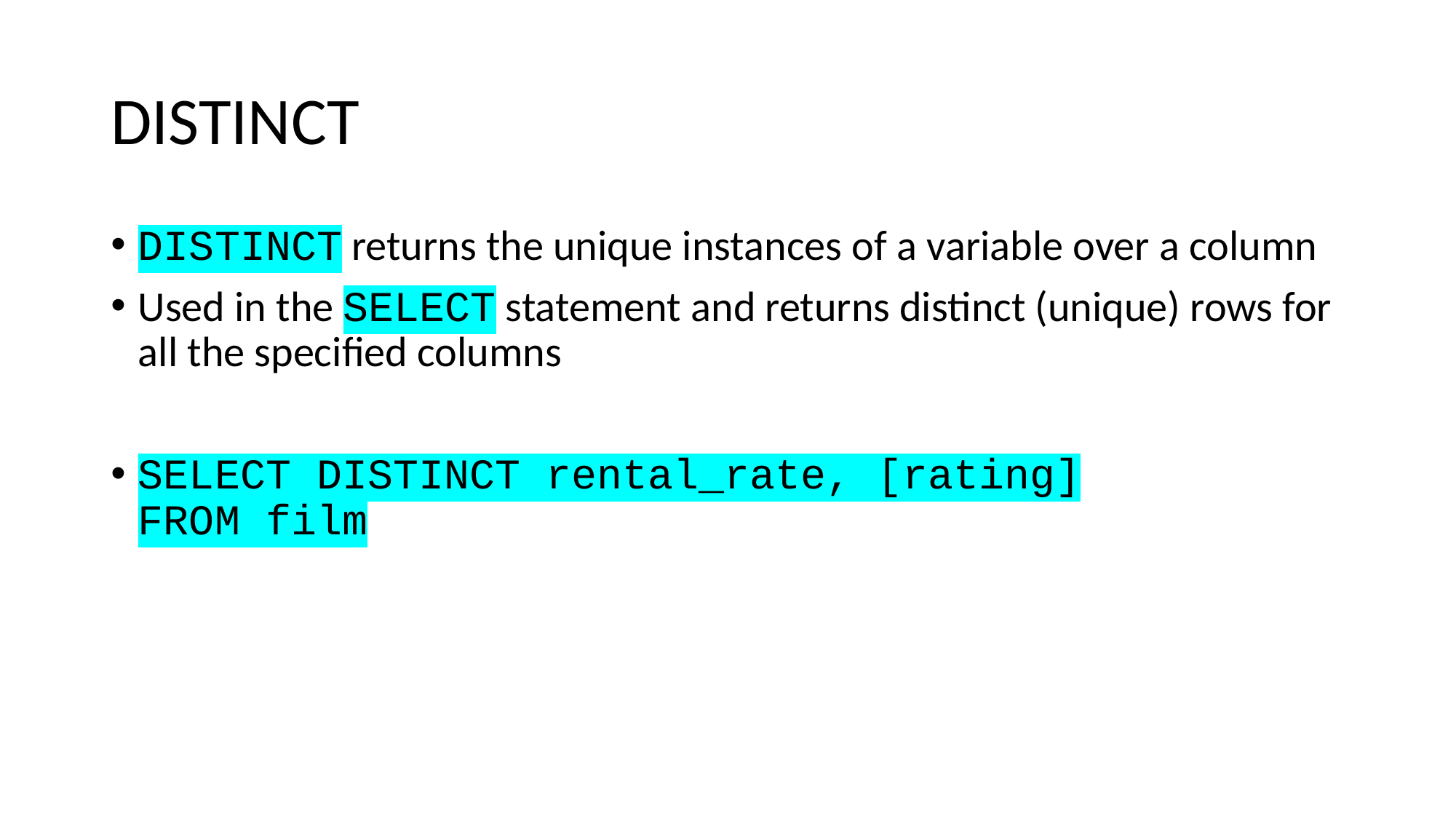

# DISTINCT
DISTINCT returns the unique instances of a variable over a column
Used in the SELECT statement and returns distinct (unique) rows for all the specified columns

SELECT DISTINCT rental_rate, [rating]
FROM film